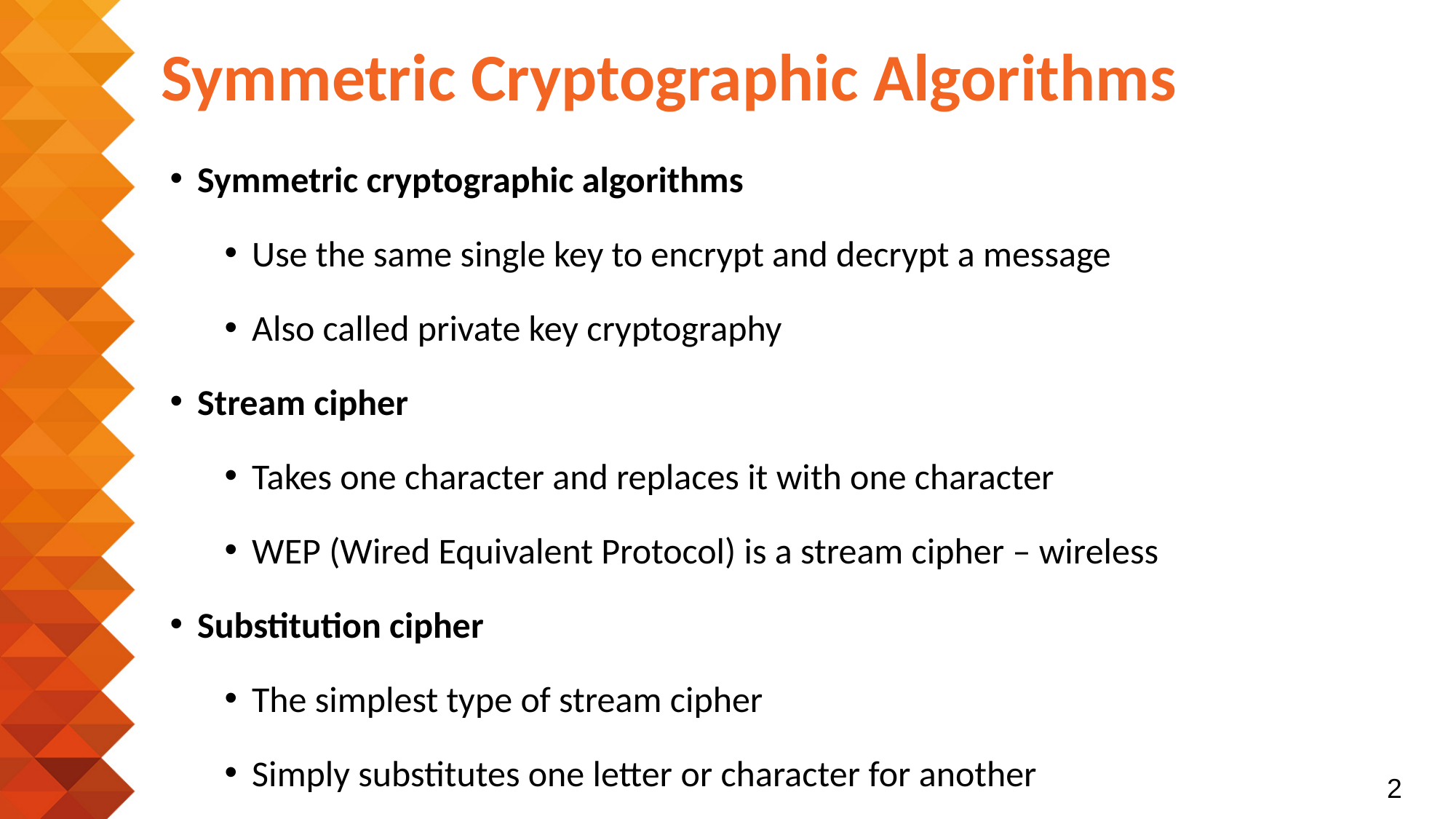

# Symmetric Cryptographic Algorithms
Symmetric cryptographic algorithms
Use the same single key to encrypt and decrypt a message
Also called private key cryptography
Stream cipher
Takes one character and replaces it with one character
WEP (Wired Equivalent Protocol) is a stream cipher – wireless
Substitution cipher
The simplest type of stream cipher
Simply substitutes one letter or character for another
2